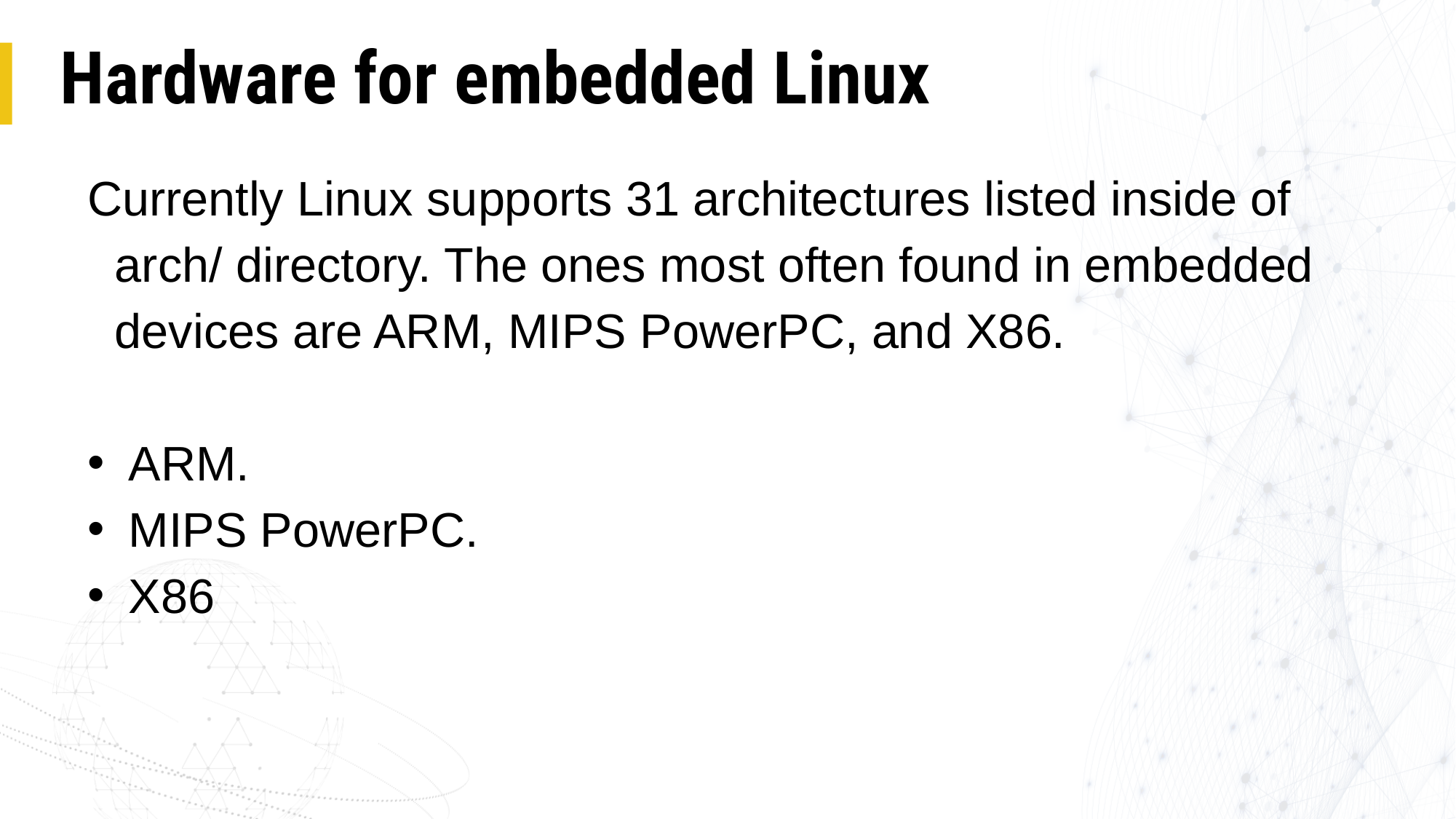

# Hardware for embedded Linux
Currently Linux supports 31 architectures listed inside of arch/ directory. The ones most often found in embedded devices are ARM, MIPS PowerPC, and X86.

ARM.
MIPS PowerPC.
X86